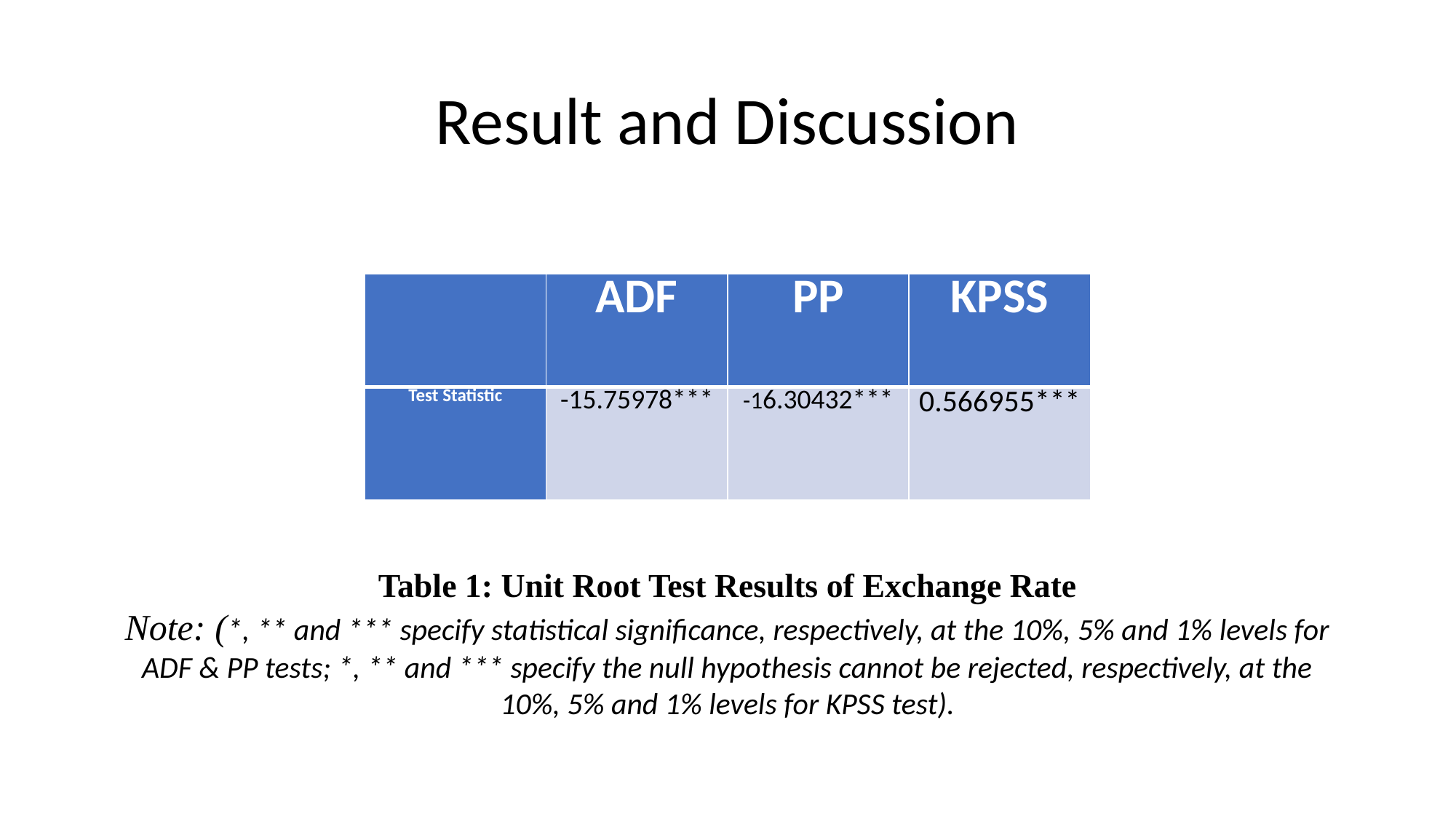

# Result and Discussion

Table 1: Unit Root Test Results of Exchange Rate
Note: (*, ** and *** specify statistical significance, respectively, at the 10%, 5% and 1% levels for ADF & PP tests; *, ** and *** specify the null hypothesis cannot be rejected, respectively, at the 10%, 5% and 1% levels for KPSS test).

|  | ADF | PP | KPSS |
| --- | --- | --- | --- |
| Test Statistic | -15.75978\*\*\* | -16.30432\*\*\* | 0.566955\*\*\* |